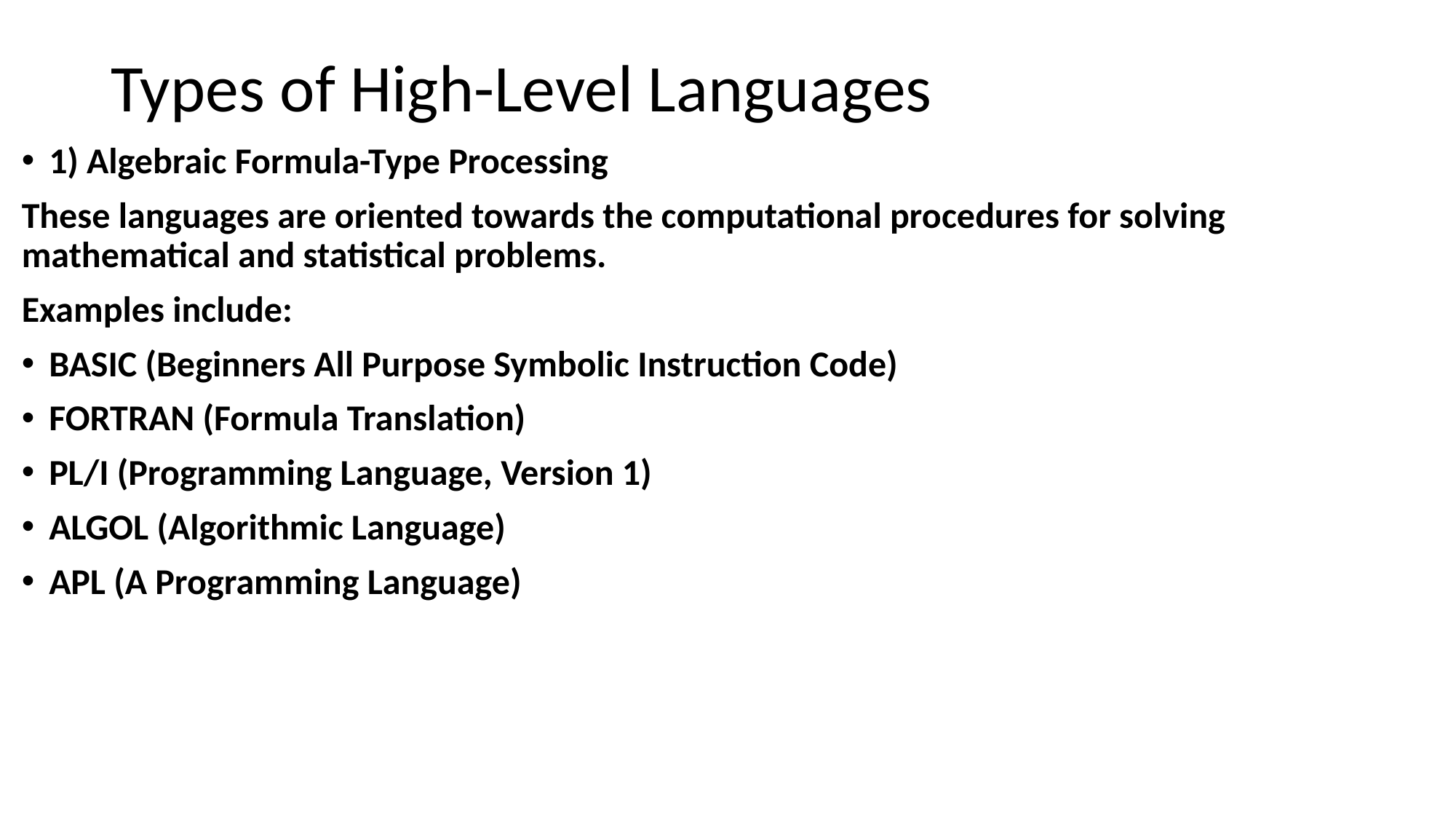

# Types of High-Level Languages
1) Algebraic Formula-Type Processing
These languages are oriented towards the computational procedures for solving mathematical and statistical problems.
Examples include:
BASIC (Beginners All Purpose Symbolic Instruction Code)
FORTRAN (Formula Translation)
PL/I (Programming Language, Version 1)
ALGOL (Algorithmic Language)
APL (A Programming Language)